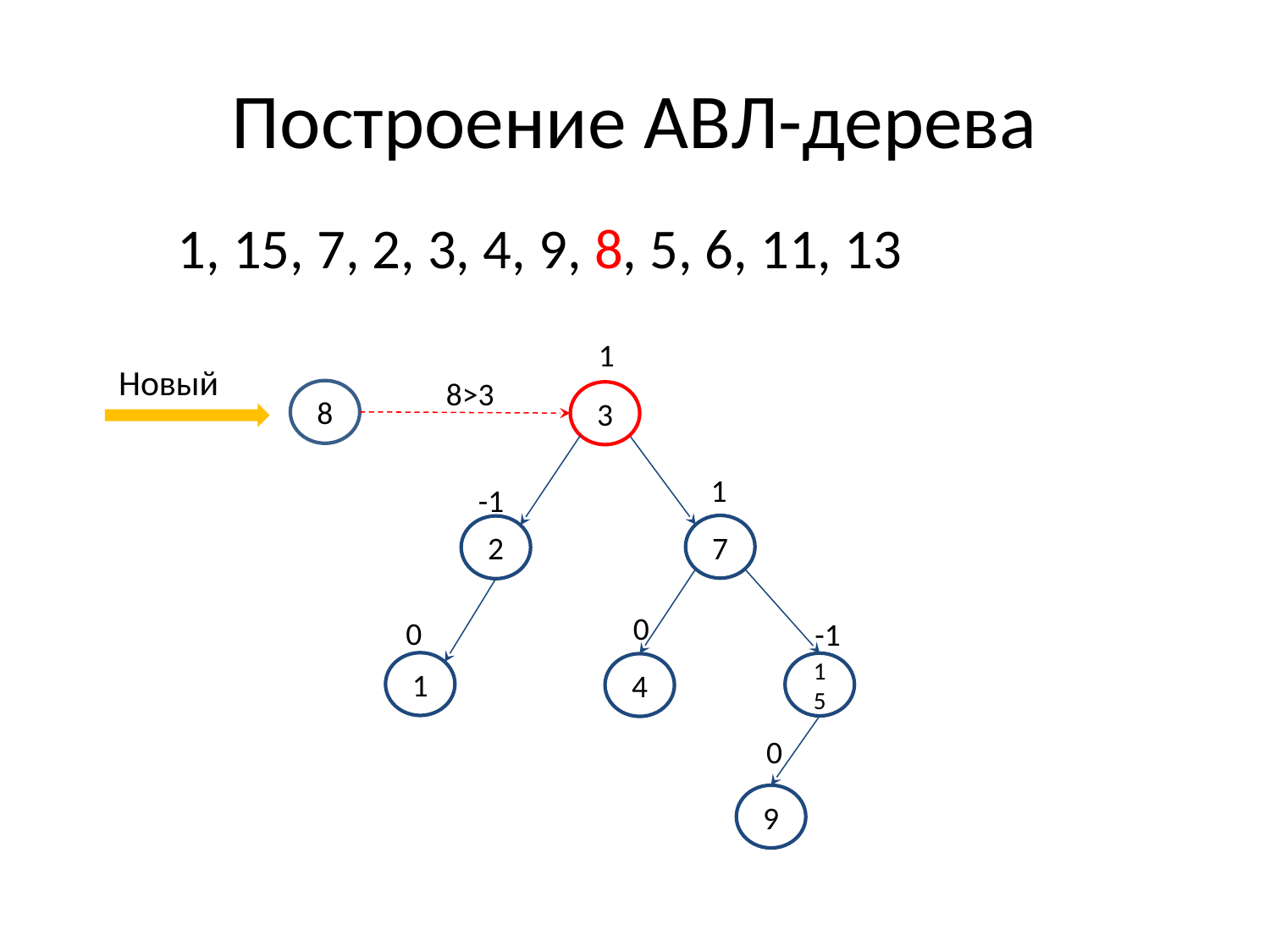

# Построение АВЛ-дерева
1, 15, 7, 2, 3, 4, 9, 8, 5, 6, 11, 13
1
3

8
Новый

8>3
1
7
-1
2
0
4
0
1
-1
15
0
9